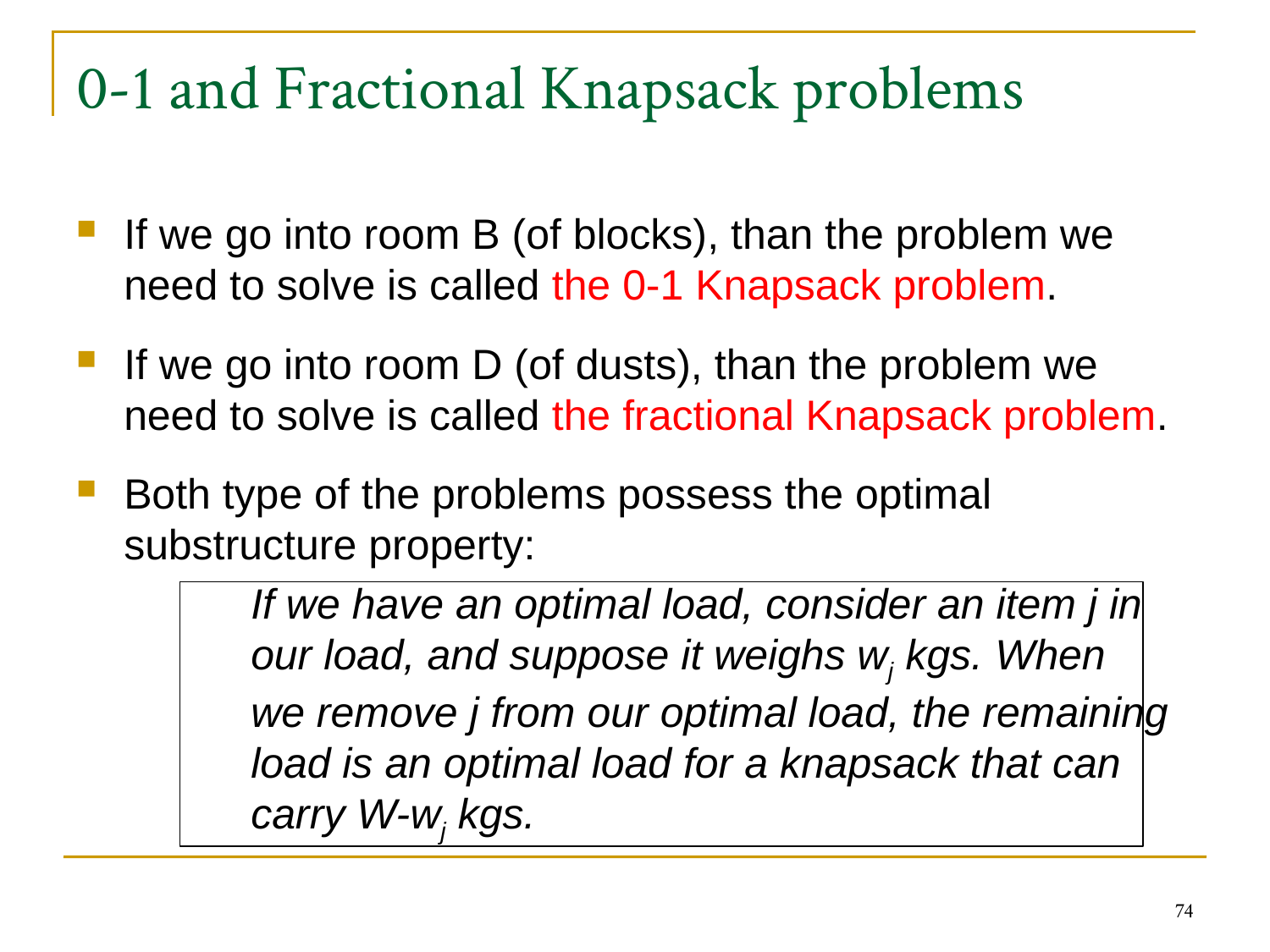

# 0-1 and Fractional Knapsack problems
If we go into room B (of blocks), than the problem we need to solve is called the 0-1 Knapsack problem.

If we go into room D (of dusts), than the problem we need to solve is called the fractional Knapsack problem.

Both type of the problems possess the optimal substructure property:
		If we have an optimal load, consider an item j in
	our load, and suppose it weighs wj kgs. When
	we remove j from our optimal load, the remaining 	load is an optimal load for a knapsack that can
	carry W-wj kgs.

74